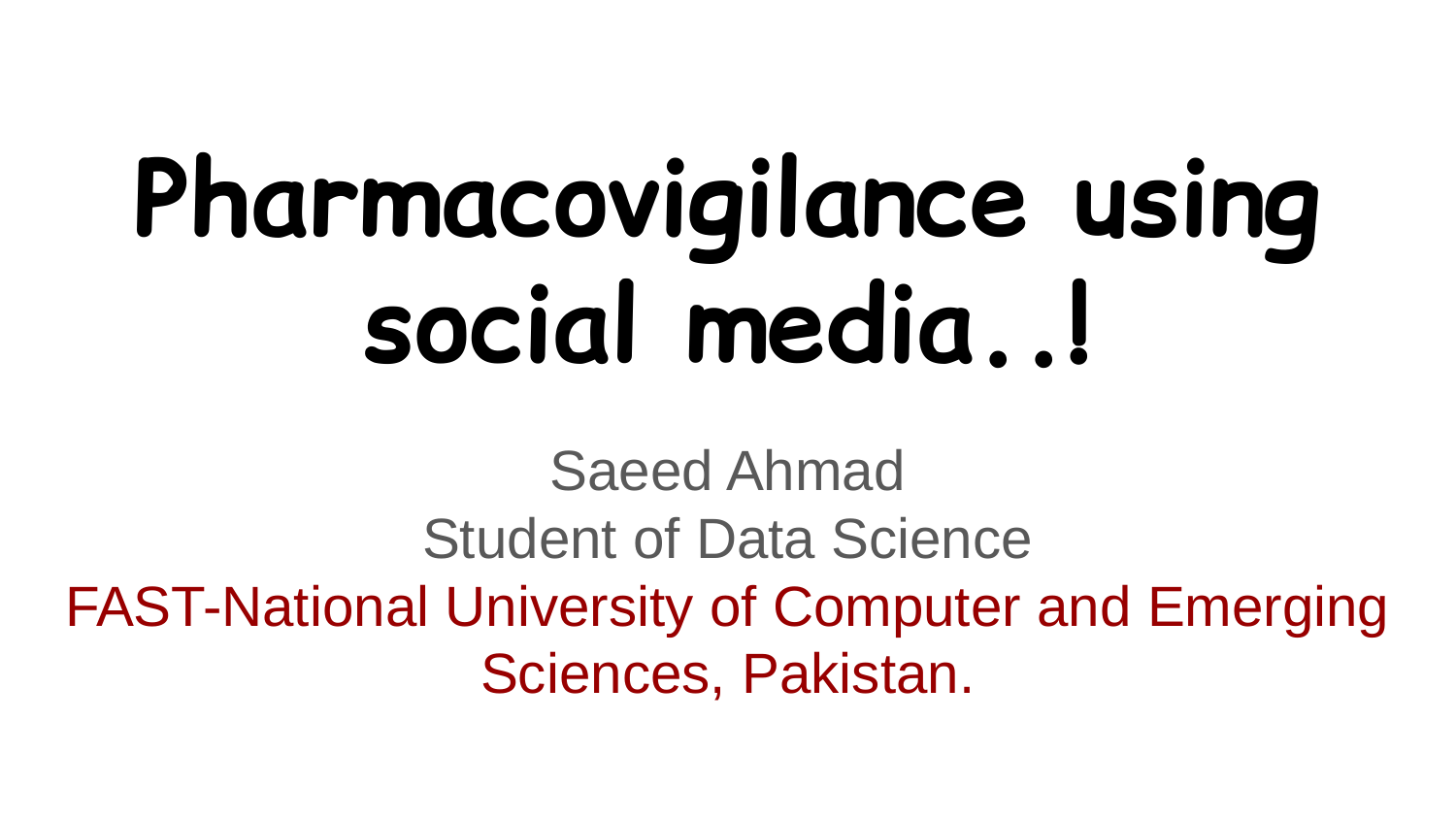

# Pharmacovigilance using social media..!
Saeed Ahmad
Student of Data Science
FAST-National University of Computer and Emerging Sciences, Pakistan.